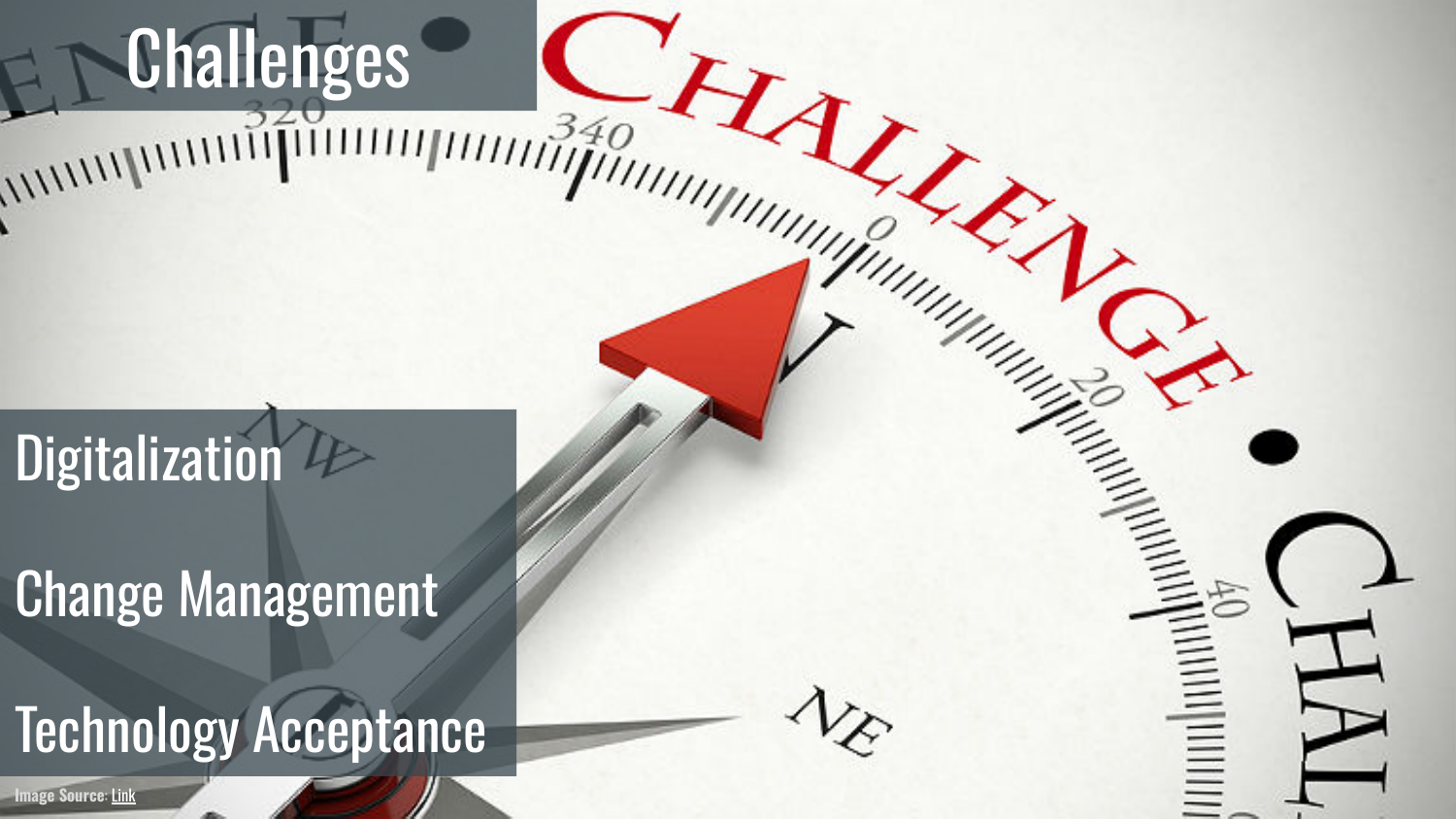

# Challenges
Digitalization

Change Management

Technology Acceptance
Image Source: Link